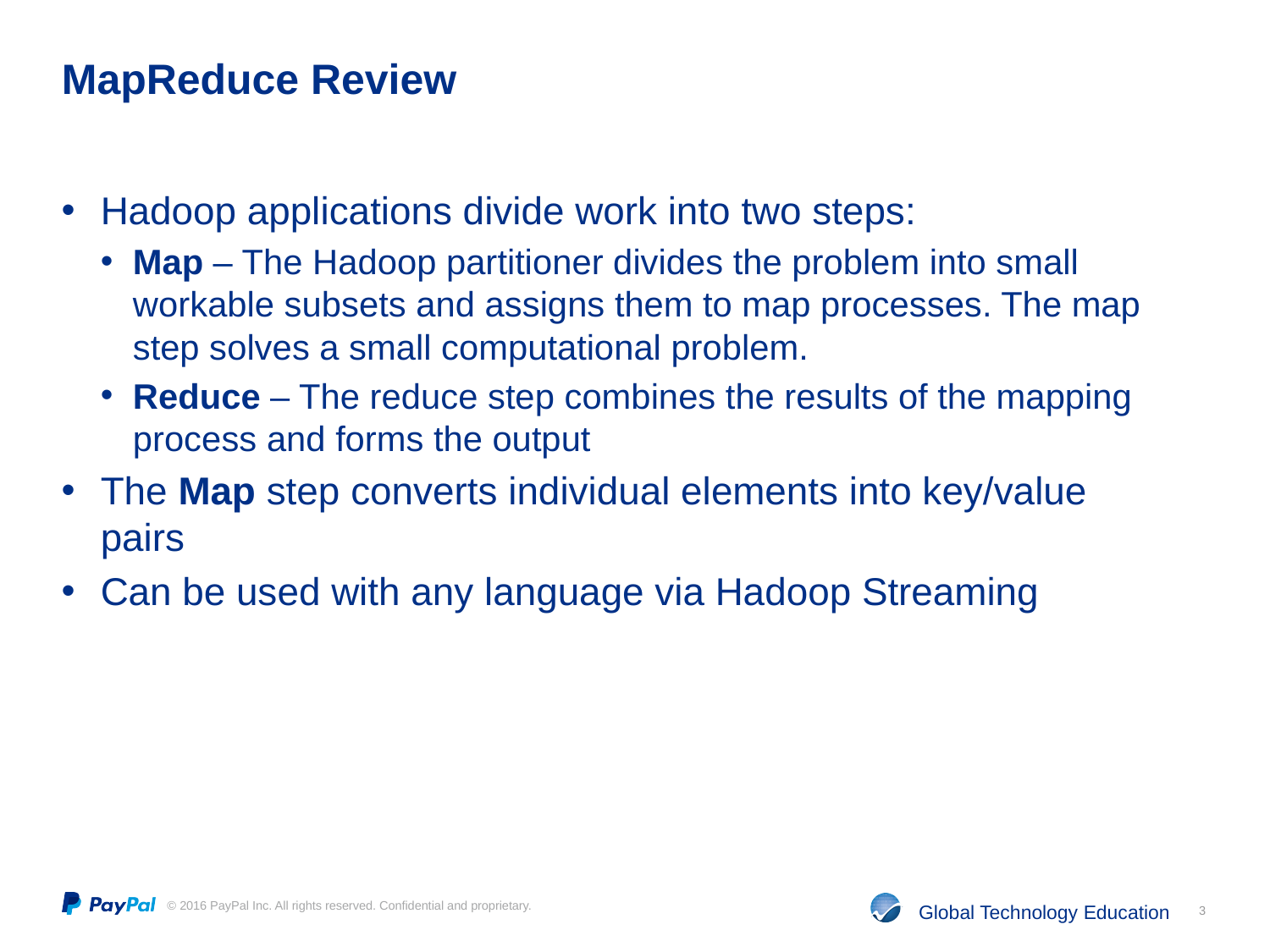

# MapReduce Review
Hadoop applications divide work into two steps:
Map – The Hadoop partitioner divides the problem into small workable subsets and assigns them to map processes. The map step solves a small computational problem.
Reduce – The reduce step combines the results of the mapping process and forms the output
The Map step converts individual elements into key/value pairs
Can be used with any language via Hadoop Streaming
3